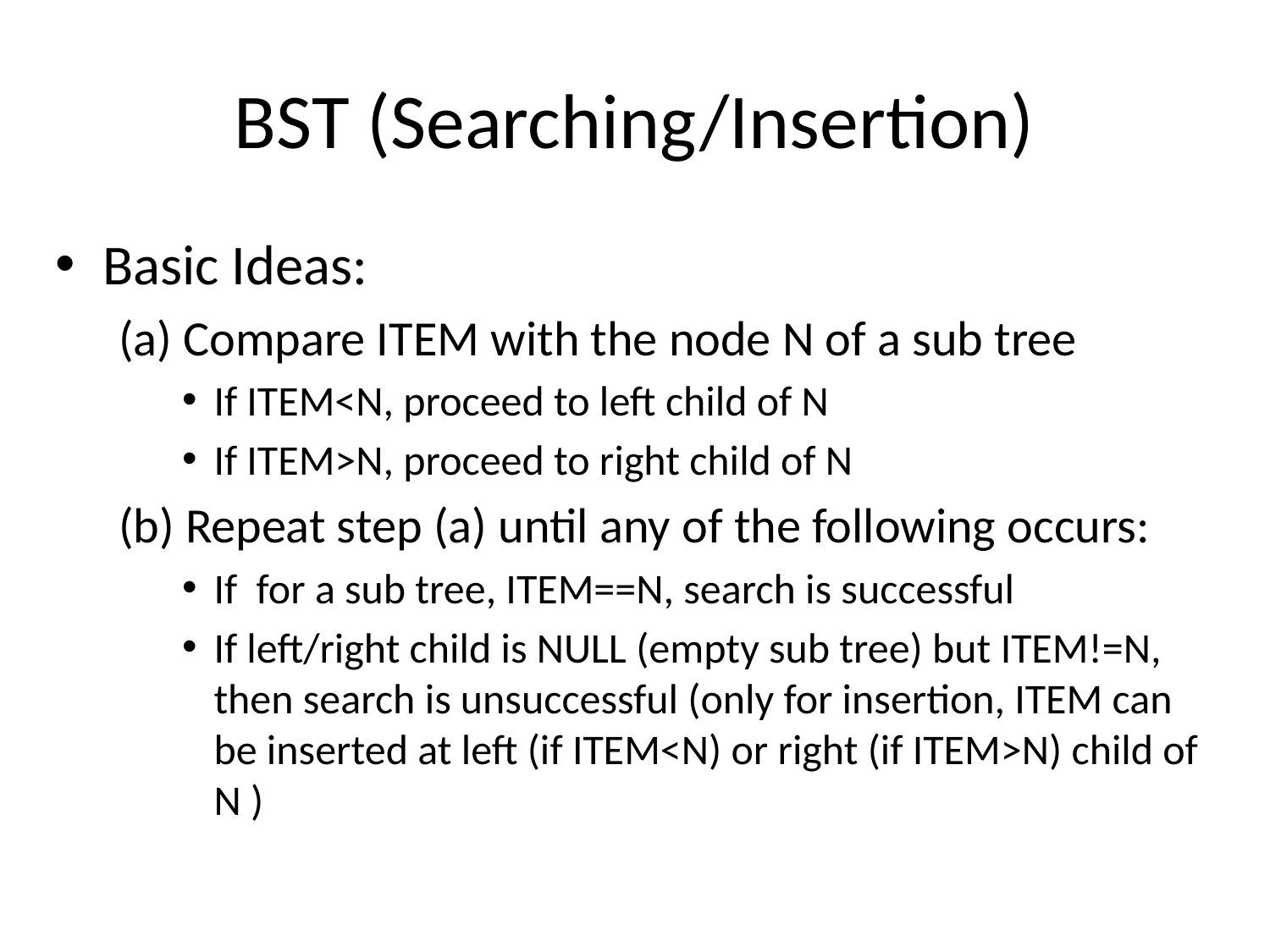

# BST (Searching/Insertion)
Basic Ideas:
(a) Compare ITEM with the node N of a sub tree
If ITEM<N, proceed to left child of N
If ITEM>N, proceed to right child of N
(b) Repeat step (a) until any of the following occurs:
If  for a sub tree, ITEM==N, search is successful
If left/right child is NULL (empty sub tree) but ITEM!=N, then search is unsuccessful (only for insertion, ITEM can be inserted at left (if ITEM<N) or right (if ITEM>N) child of N )